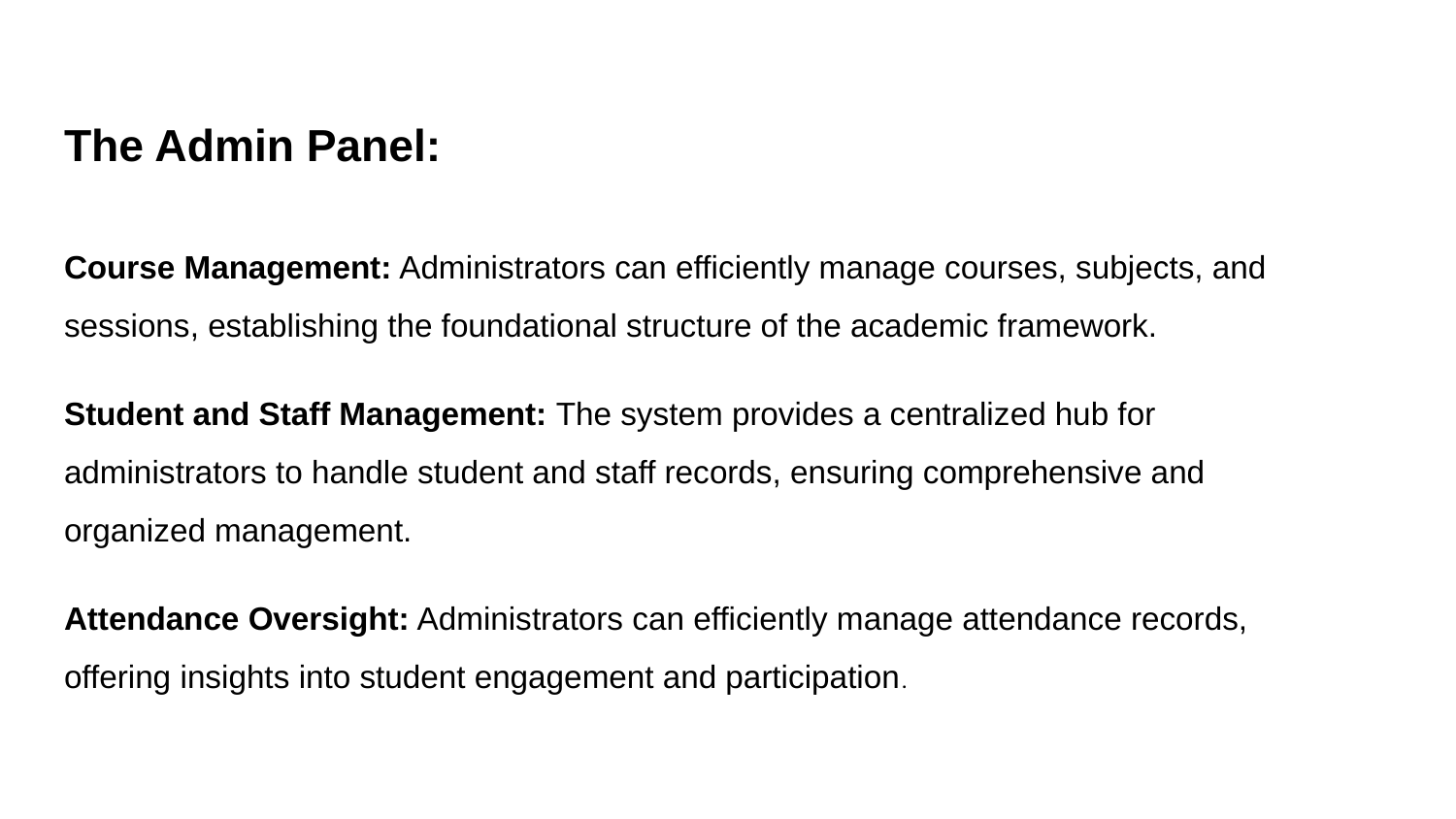

# The Admin Panel:
Course Management: Administrators can efficiently manage courses, subjects, and sessions, establishing the foundational structure of the academic framework.
Student and Staff Management: The system provides a centralized hub for administrators to handle student and staff records, ensuring comprehensive and organized management.
Attendance Oversight: Administrators can efficiently manage attendance records, offering insights into student engagement and participation.